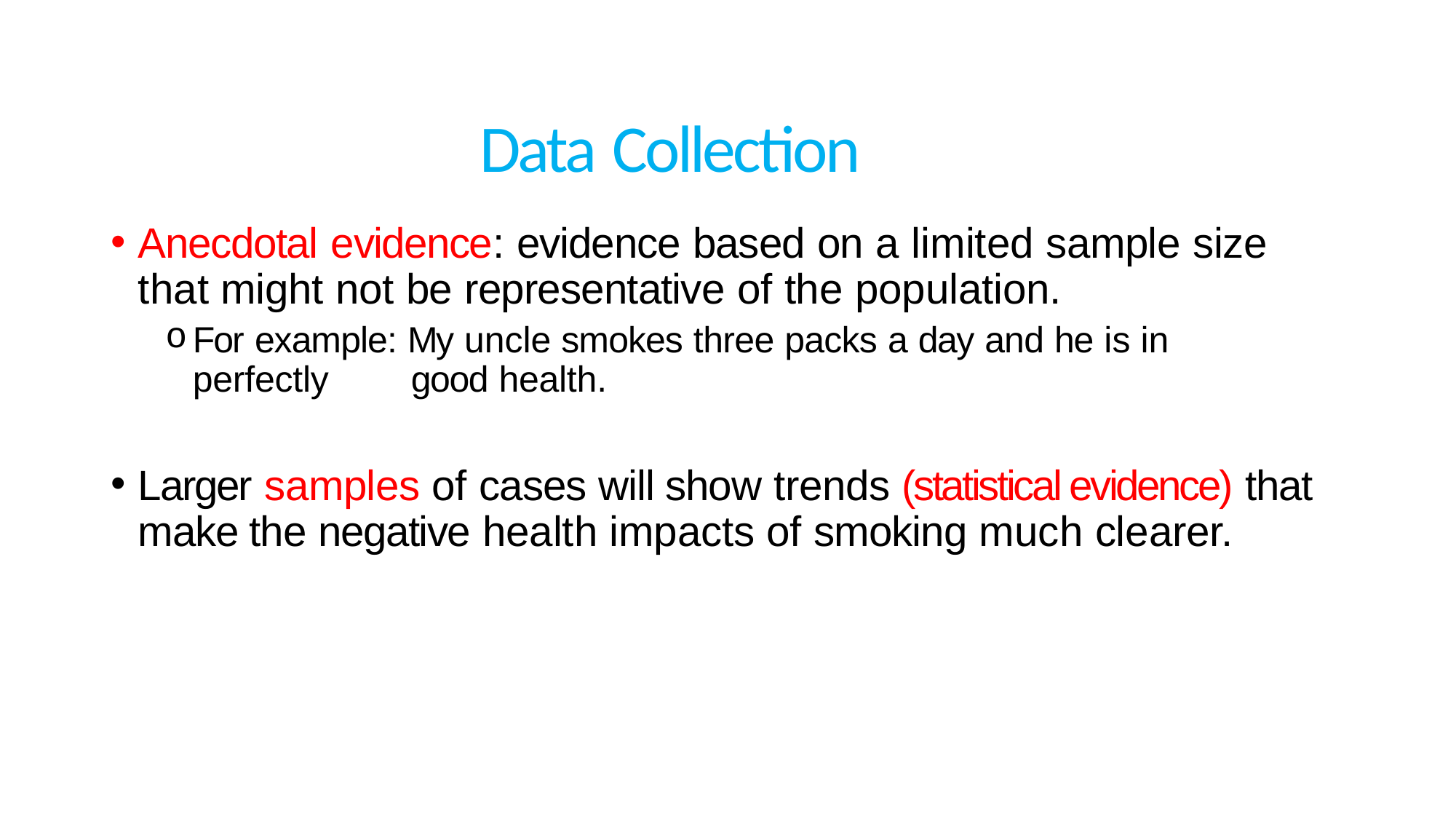

# Data Collection
Anecdotal evidence: evidence based on a limited sample size that might not be representative of the population.
For example: My uncle smokes three packs a day and he is in perfectly 	good health.

Larger samples of cases will show trends (statistical evidence) that make the negative health impacts of smoking much clearer.